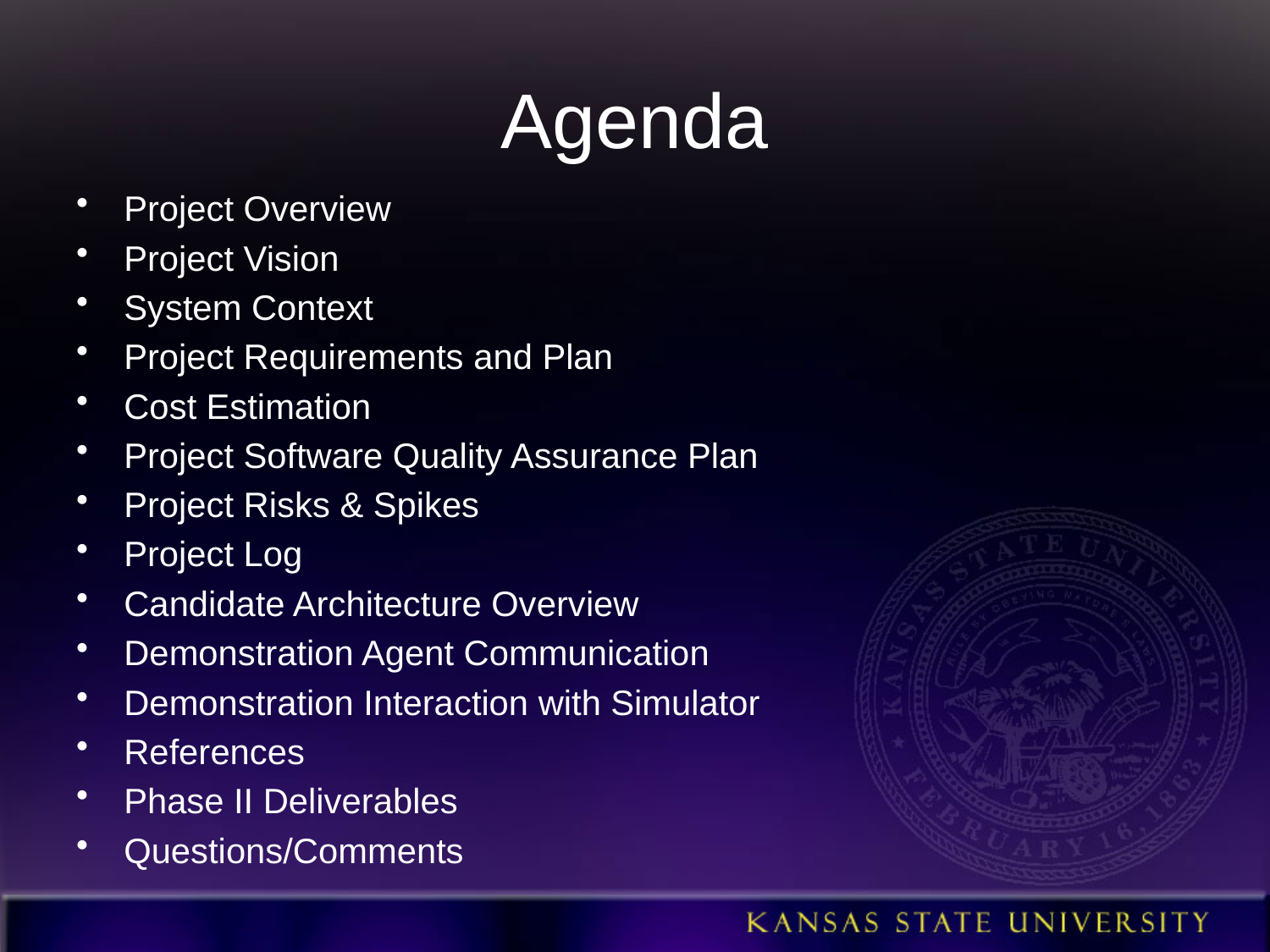

# Agenda
Project Overview
Project Vision
System Context
Project Requirements and Plan
Cost Estimation
Project Software Quality Assurance Plan
Project Risks & Spikes
Project Log
Candidate Architecture Overview
Demonstration Agent Communication
Demonstration Interaction with Simulator
References
Phase II Deliverables
Questions/Comments